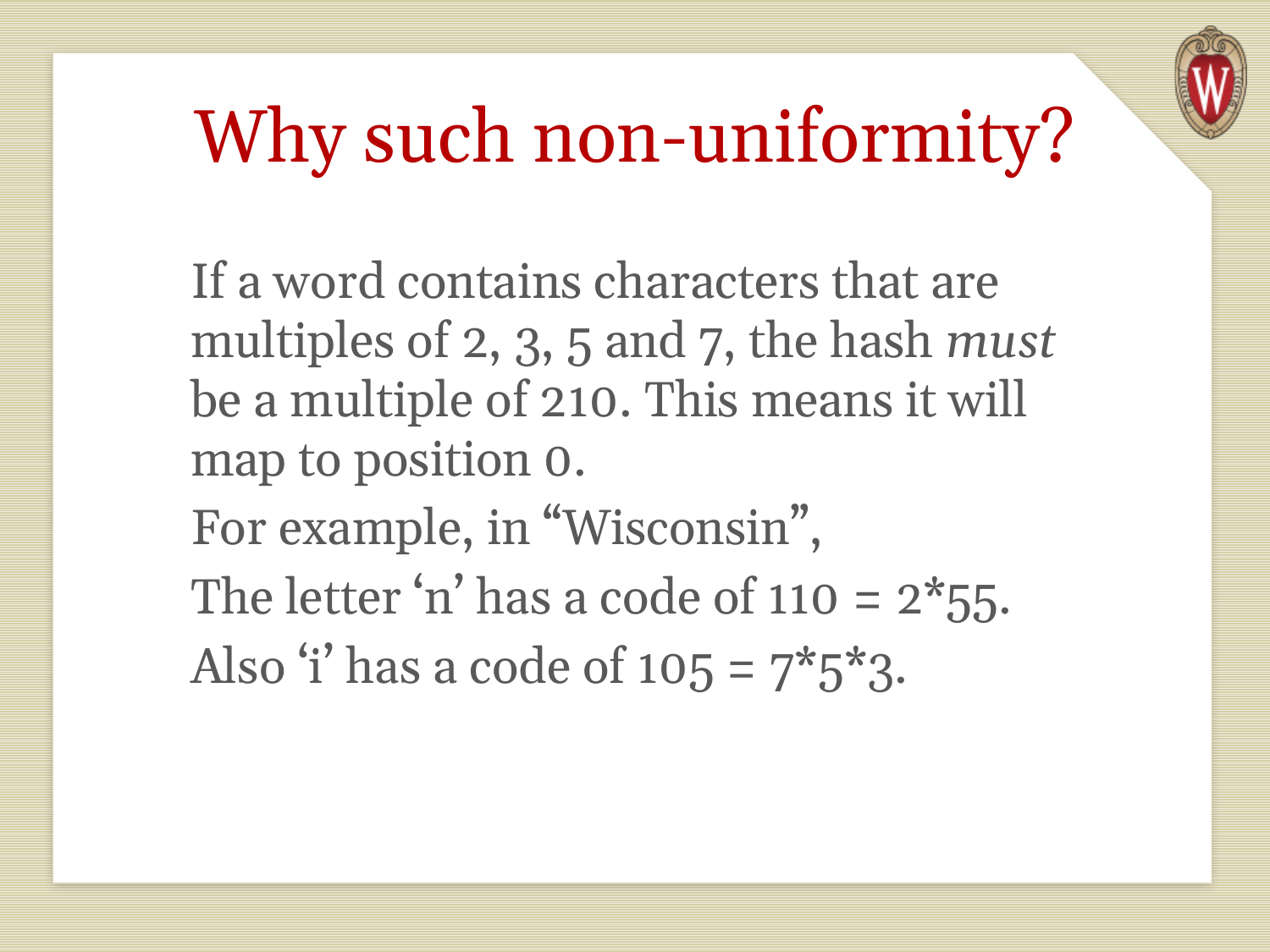

# Why such non-uniformity?
If a word contains characters that are multiples of 2, 3, 5 and 7, the hash must be a multiple of 210. This means it will map to position 0.
For example, in “Wisconsin”,
The letter ‘n’ has a code of 110 = 2*55.
Also ‘i’ has a code of 105 = 7*5*3.